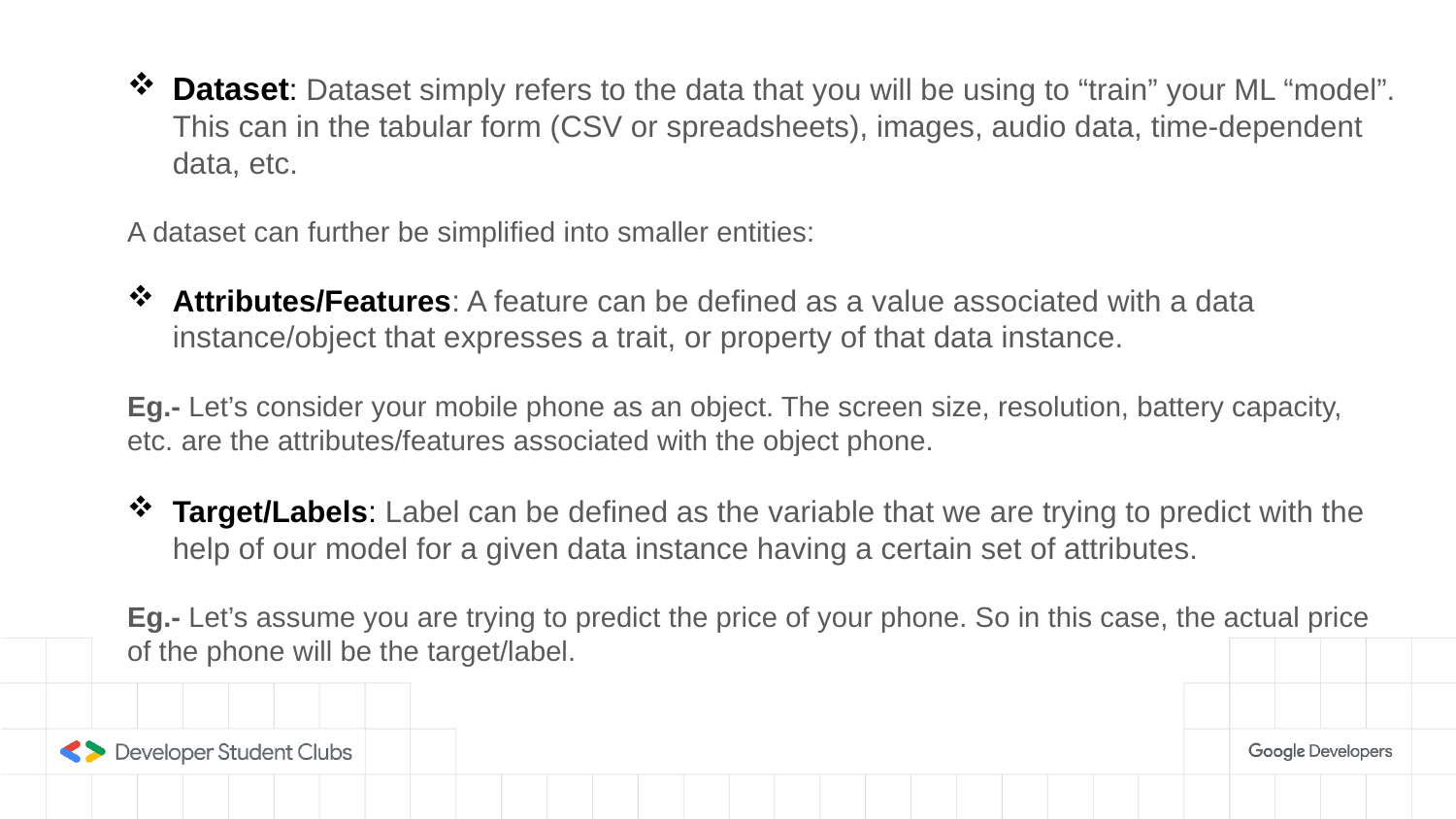

Dataset: Dataset simply refers to the data that you will be using to “train” your ML “model”. This can in the tabular form (CSV or spreadsheets), images, audio data, time-dependent data, etc.

A dataset can further be simplified into smaller entities:

Attributes/Features: A feature can be defined as a value associated with a data instance/object that expresses a trait, or property of that data instance.

Eg.- Let’s consider your mobile phone as an object. The screen size, resolution, battery capacity, etc. are the attributes/features associated with the object phone.

Target/Labels: Label can be defined as the variable that we are trying to predict with the help of our model for a given data instance having a certain set of attributes.

Eg.- Let’s assume you are trying to predict the price of your phone. So in this case, the actual price of the phone will be the target/label.